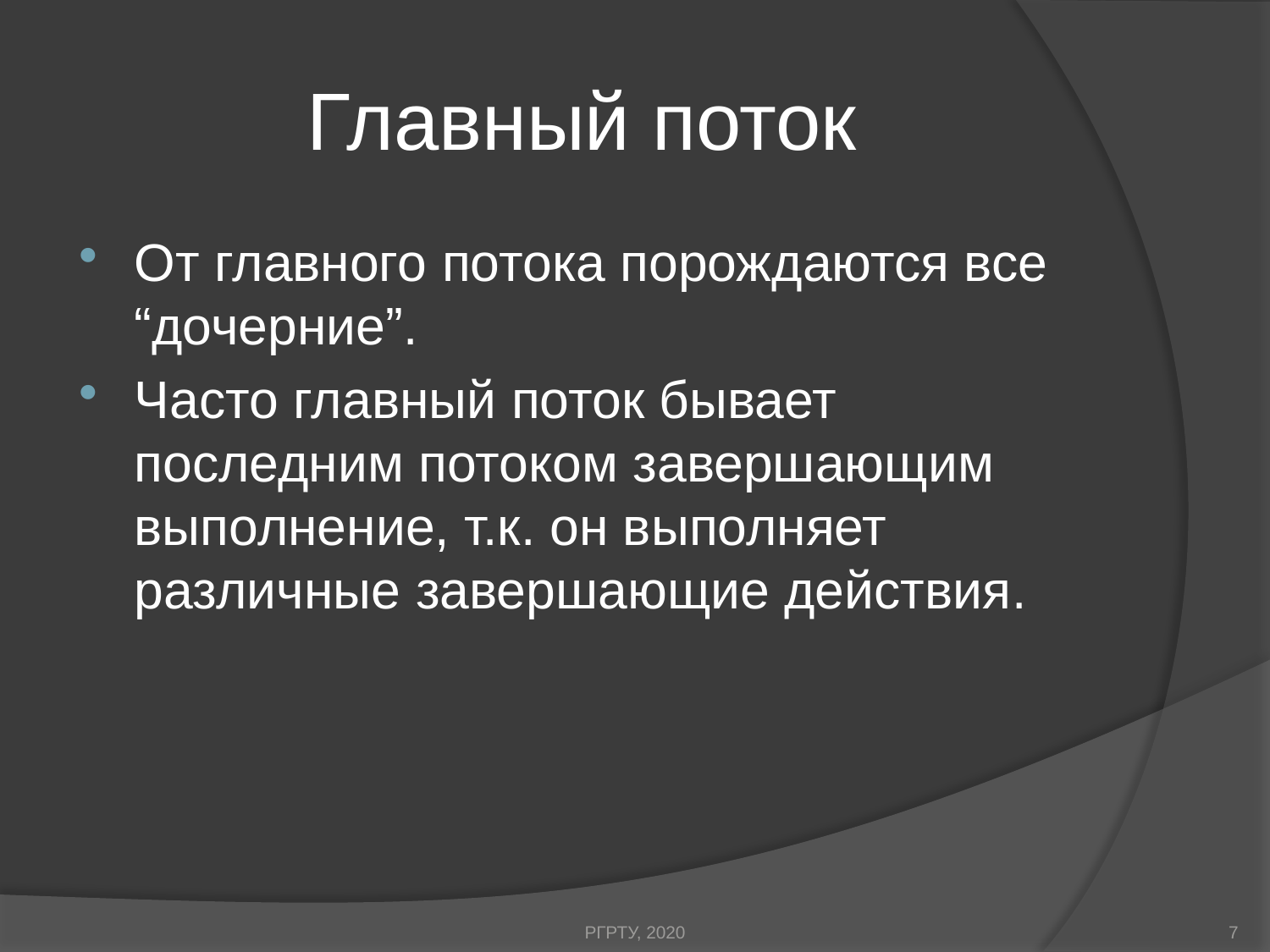

# Главный поток
От главного потока порождаются все “дочерние”.
Часто главный поток бывает последним потоком завершающим выполнение, т.к. он выполняет различные завершающие действия.
РГРТУ, 2020
7